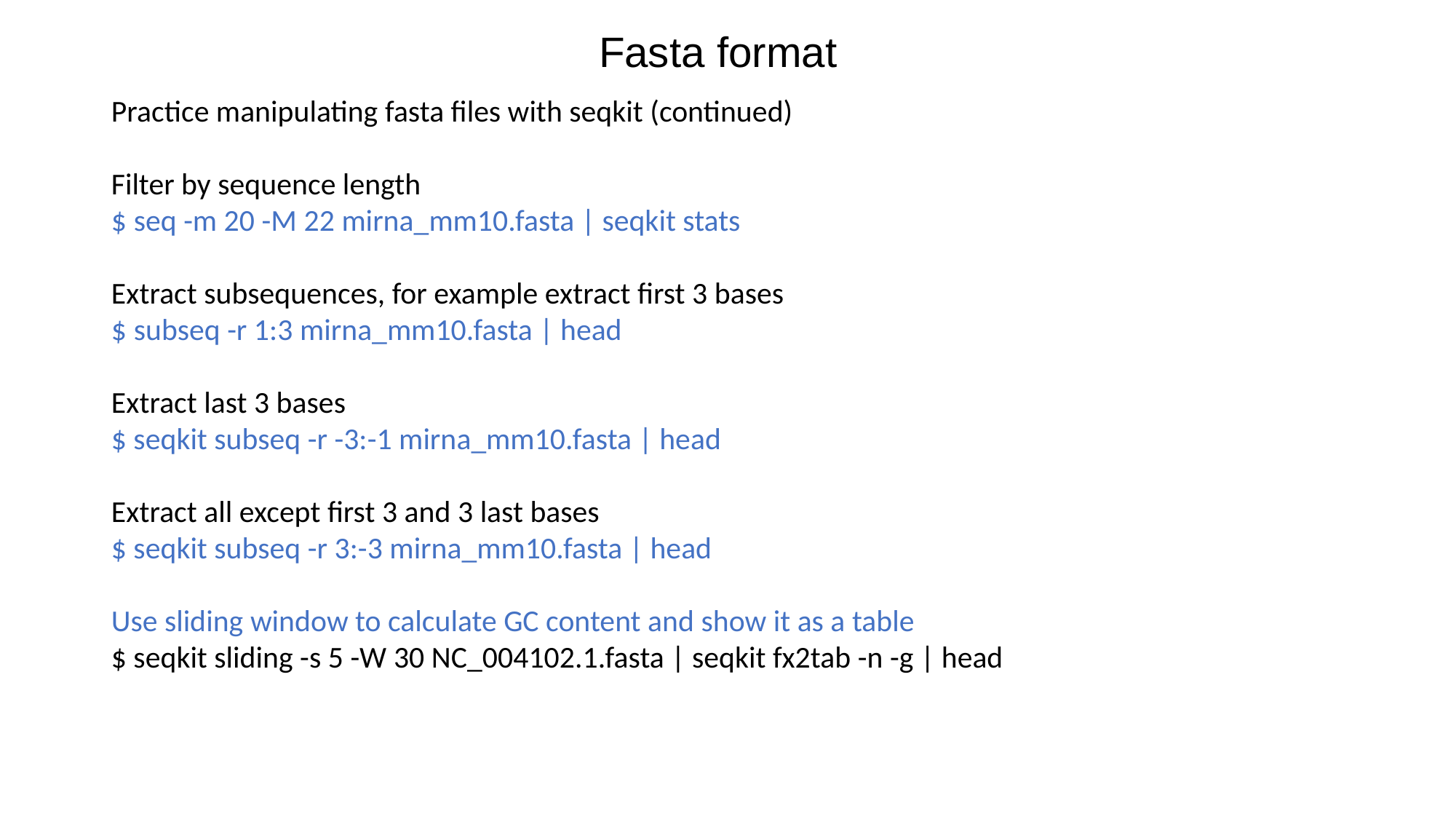

Fasta format
Practice manipulating fasta files with seqkit (continued)

Filter by sequence length
$ seq -m 20 -M 22 mirna_mm10.fasta | seqkit stats

Extract subsequences, for example extract first 3 bases
$ subseq -r 1:3 mirna_mm10.fasta | head

Extract last 3 bases
$ seqkit subseq -r -3:-1 mirna_mm10.fasta | head

Extract all except first 3 and 3 last bases
$ seqkit subseq -r 3:-3 mirna_mm10.fasta | head

Use sliding window to calculate GC content and show it as a table
$ seqkit sliding -s 5 -W 30 NC_004102.1.fasta | seqkit fx2tab -n -g | head